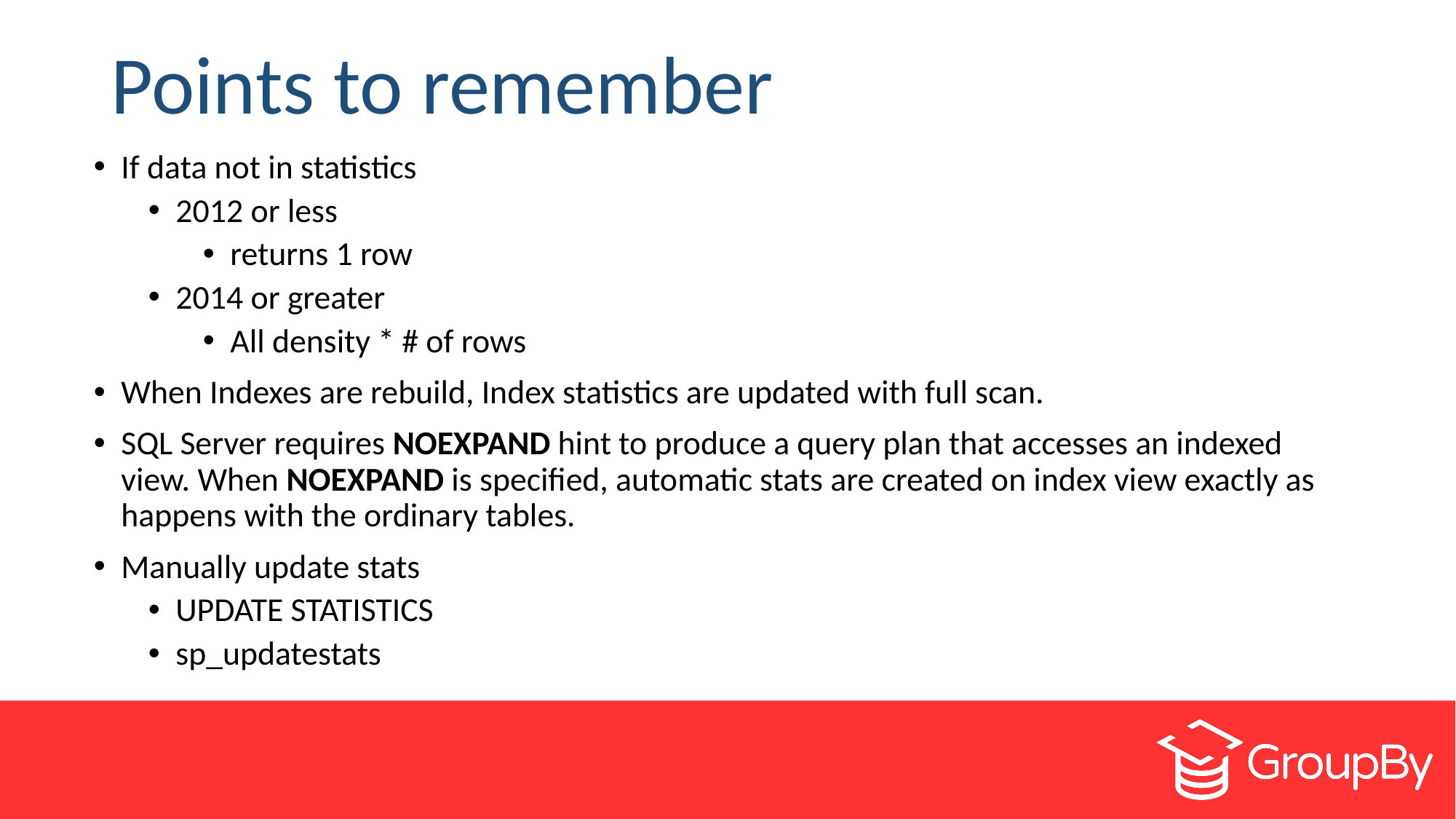

# Points to remember
If data not in statistics
2012 or less
returns 1 row
2014 or greater
All density * # of rows
When Indexes are rebuild, Index statistics are updated with full scan.
SQL Server requires NOEXPAND hint to produce a query plan that accesses an indexed view. When NOEXPAND is specified, automatic stats are created on index view exactly as happens with the ordinary tables.
Manually update stats
UPDATE STATISTICS
sp_updatestats